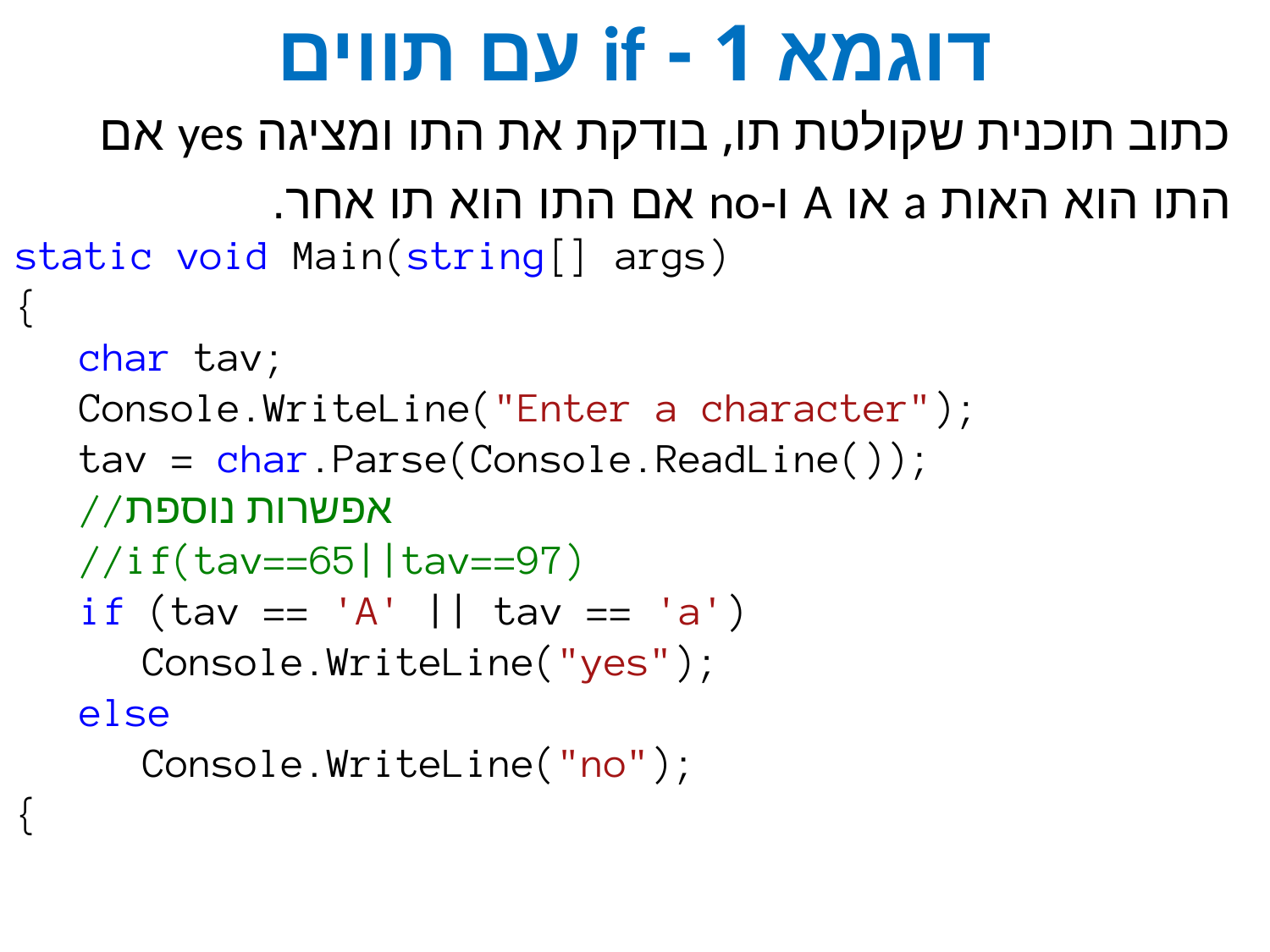

# דוגמא 1 - if עם תווים
כתוב תוכנית שקולטת תו, בודקת את התו ומציגה yes אם התו הוא האות a או A ו-no אם התו הוא תו אחר.
static void Main(string[] args)
{
char tav;
Console.WriteLine("Enter a character");
tav = char.Parse(Console.ReadLine());
//אפשרות נוספת
//if(tav==65||tav==97)
if (tav == 'A' || tav == 'a')
Console.WriteLine("yes");
else
Console.WriteLine("no");
{